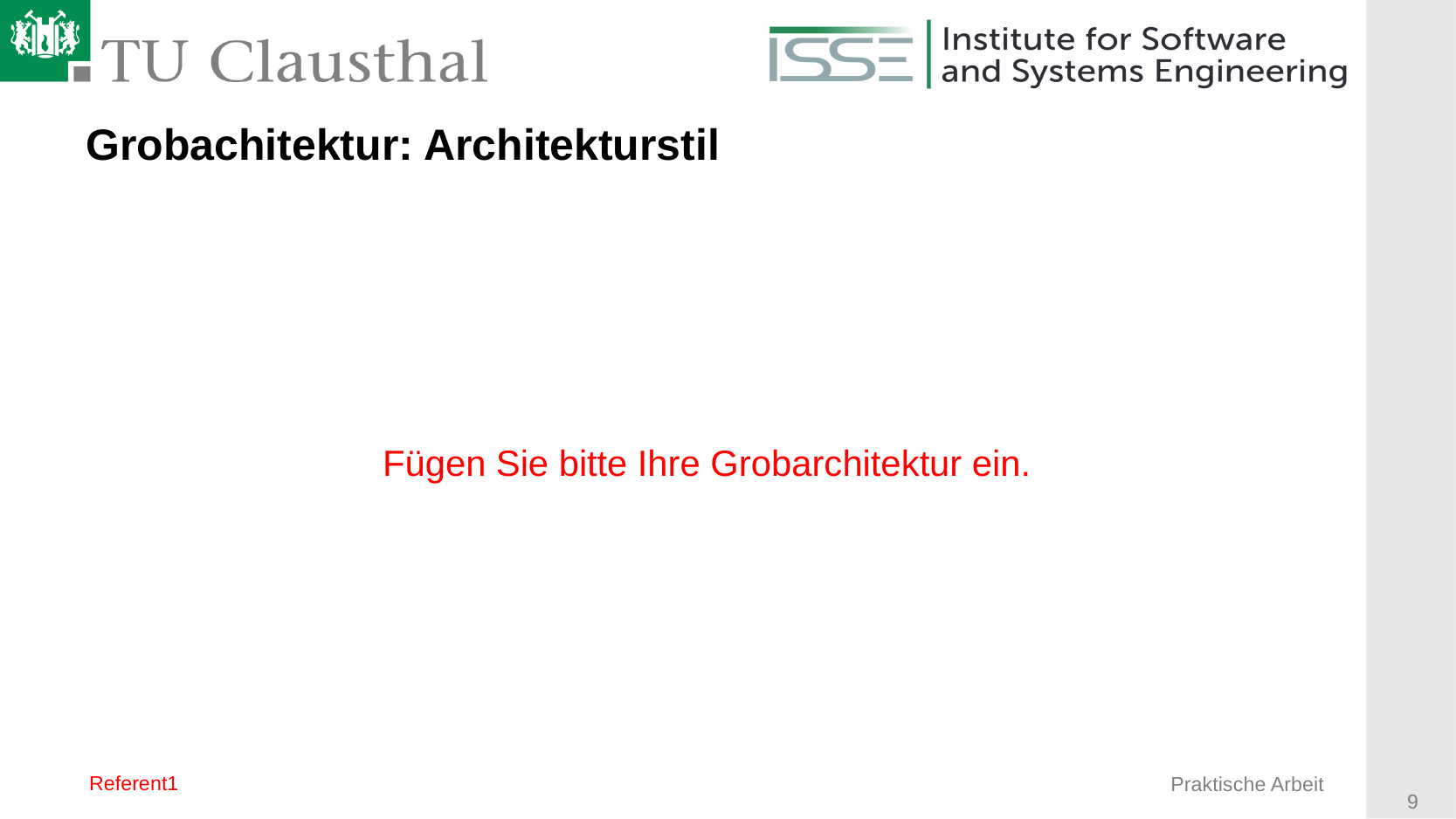

# Grobachitektur: Architekturstil
Fügen Sie bitte Ihre Grobarchitektur ein.